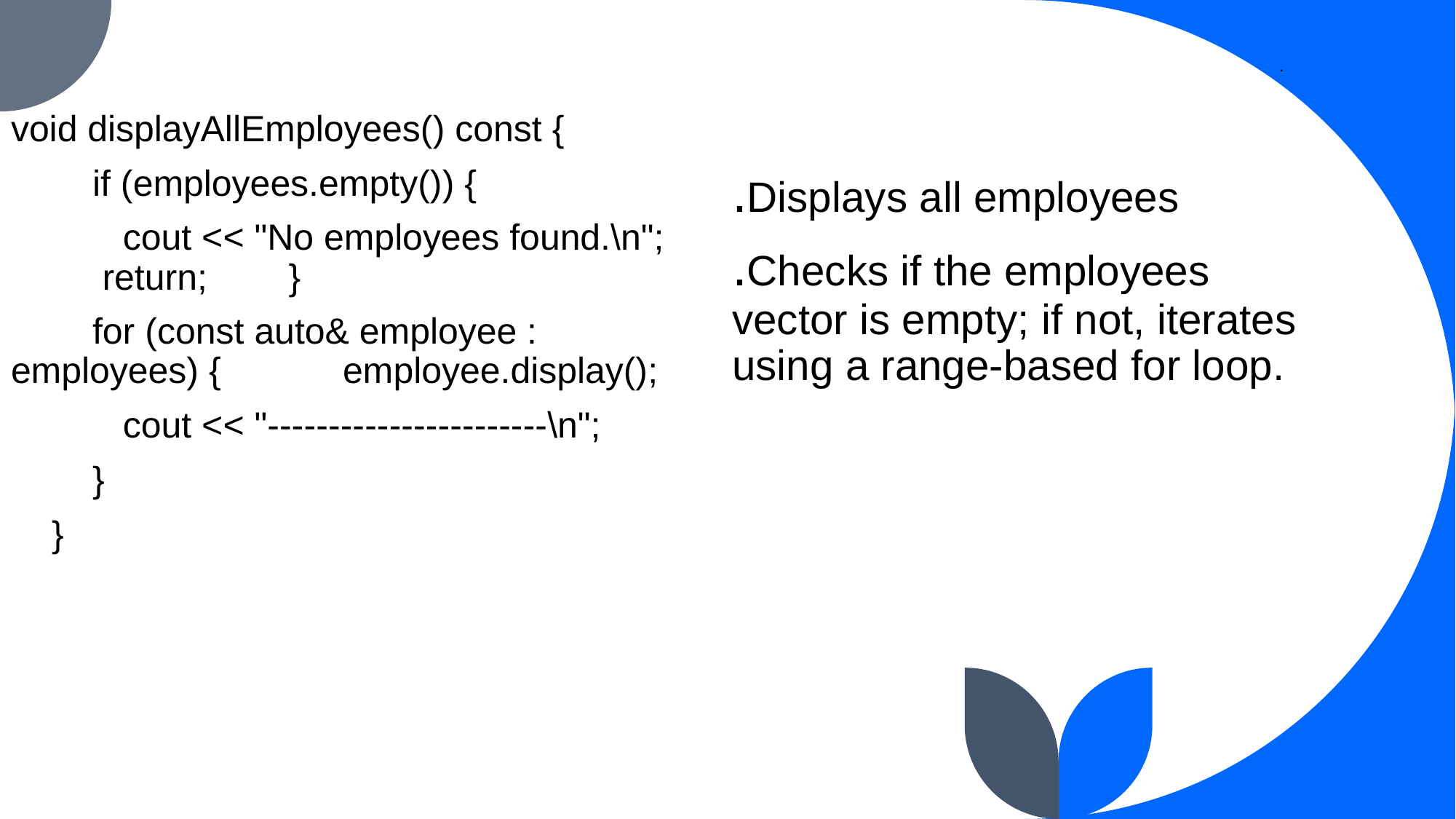

# .
void displayAllEmployees() const {
        if (employees.empty()) {
           cout << "No employees found.\n";            return;        }
        for (const auto& employee : employees) {            employee.display();
           cout << "-----------------------\n";
        }
    }
.Displays all employees
.Checks if the employees vector is empty; if not, iterates using a range-based for loop.